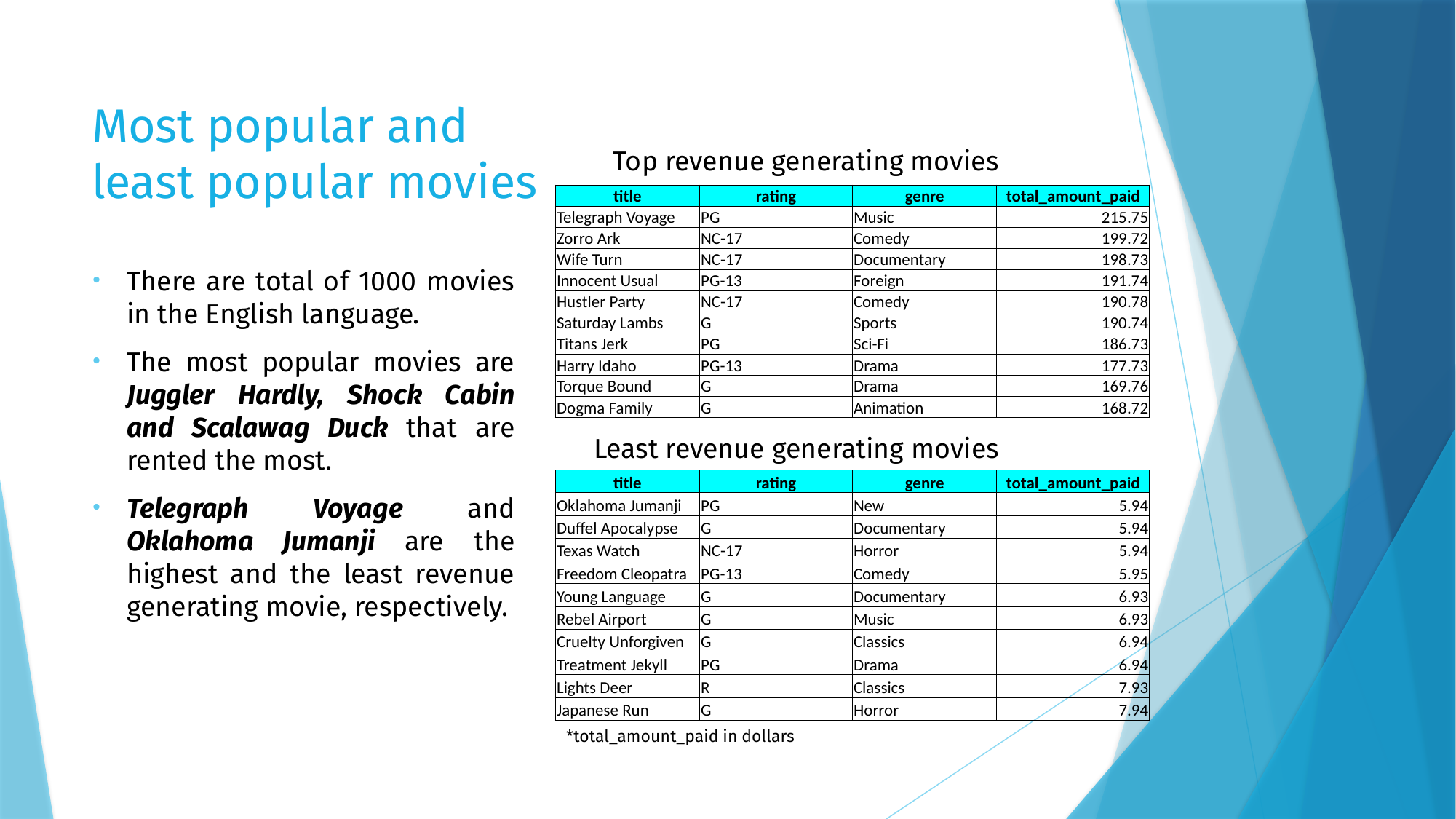

# Most popular and least popular movies
Top revenue generating movies
| title | rating | genre | total\_amount\_paid |
| --- | --- | --- | --- |
| Telegraph Voyage | PG | Music | 215.75 |
| Zorro Ark | NC-17 | Comedy | 199.72 |
| Wife Turn | NC-17 | Documentary | 198.73 |
| Innocent Usual | PG-13 | Foreign | 191.74 |
| Hustler Party | NC-17 | Comedy | 190.78 |
| Saturday Lambs | G | Sports | 190.74 |
| Titans Jerk | PG | Sci-Fi | 186.73 |
| Harry Idaho | PG-13 | Drama | 177.73 |
| Torque Bound | G | Drama | 169.76 |
| Dogma Family | G | Animation | 168.72 |
There are total of 1000 movies in the English language.
The most popular movies are Juggler Hardly, Shock Cabin and Scalawag Duck that are rented the most.
Telegraph Voyage and Oklahoma Jumanji are the highest and the least revenue generating movie, respectively.

Least revenue generating movies
| title | rating | genre | total\_amount\_paid |
| --- | --- | --- | --- |
| Oklahoma Jumanji | PG | New | 5.94 |
| Duffel Apocalypse | G | Documentary | 5.94 |
| Texas Watch | NC-17 | Horror | 5.94 |
| Freedom Cleopatra | PG-13 | Comedy | 5.95 |
| Young Language | G | Documentary | 6.93 |
| Rebel Airport | G | Music | 6.93 |
| Cruelty Unforgiven | G | Classics | 6.94 |
| Treatment Jekyll | PG | Drama | 6.94 |
| Lights Deer | R | Classics | 7.93 |
| Japanese Run | G | Horror | 7.94 |
*total_amount_paid in dollars